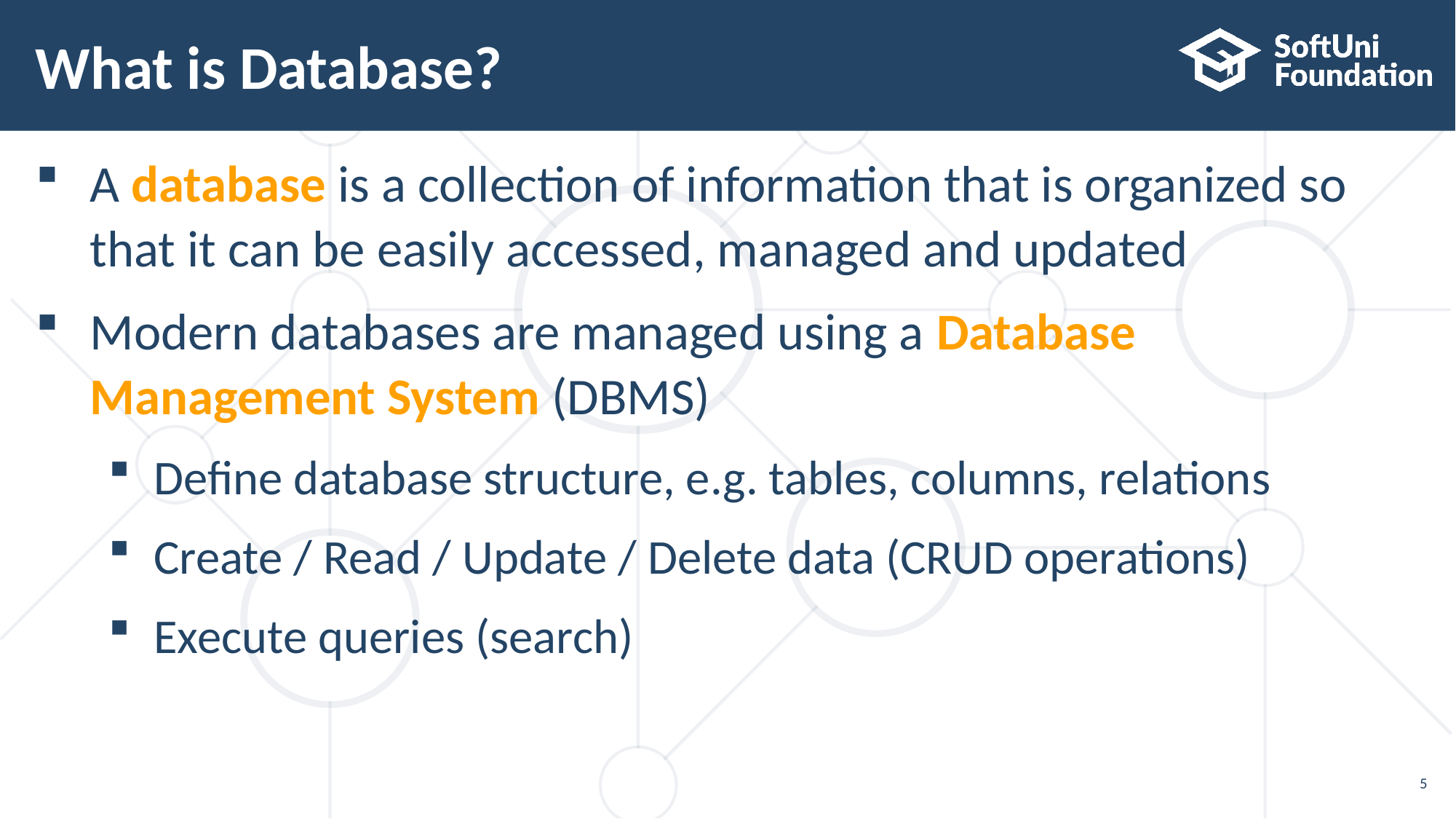

# What is Database?
A database is a collection of information that is organized so
that it can be easily accessed, managed and updated
Modern databases are managed using a Database
Management System (DBMS)
Define database structure, e.g. tables, columns, relations
Create / Read / Update / Delete data (CRUD operations)
Execute queries (search)
5